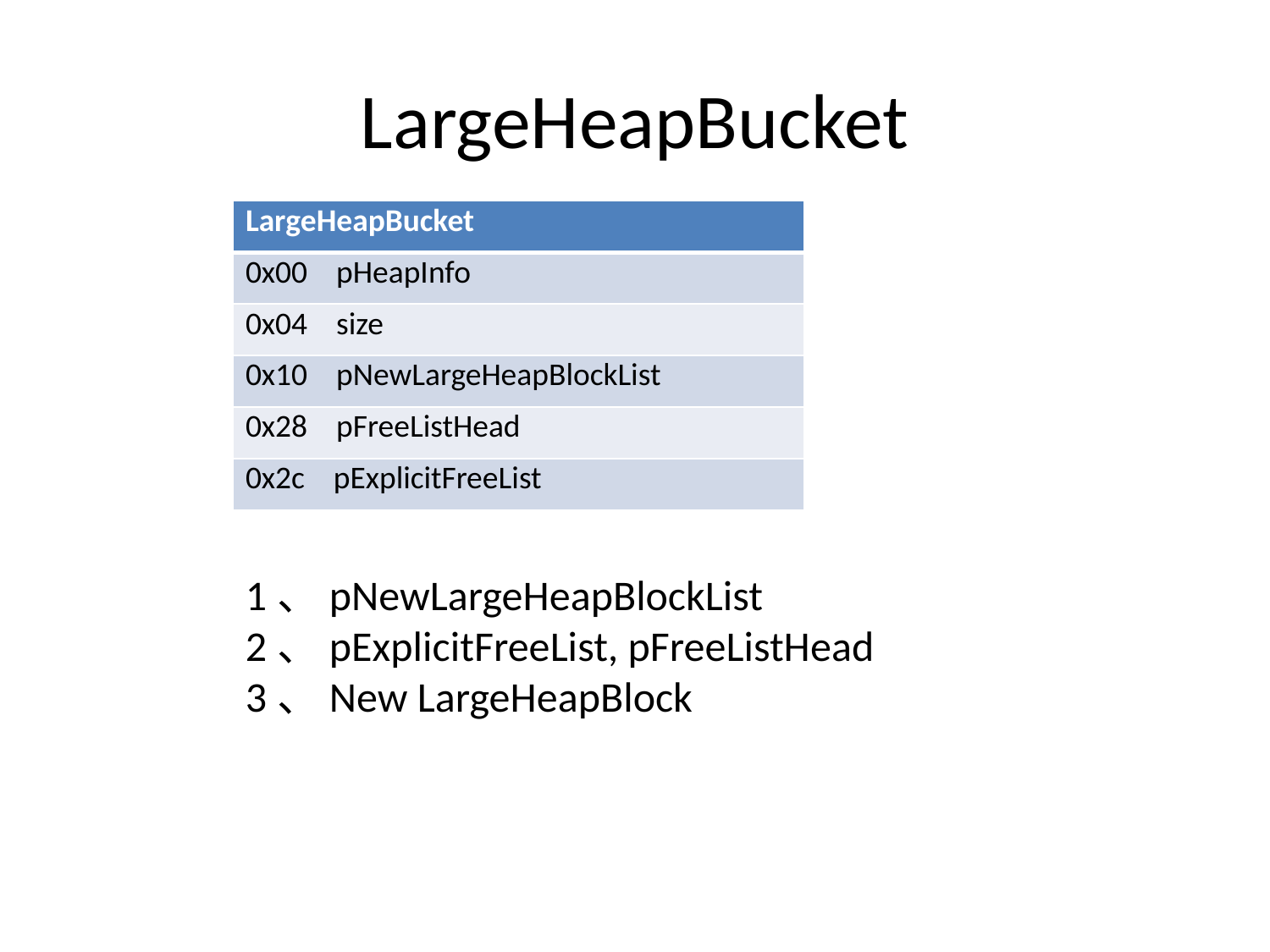

# LargeHeapBucket
| LargeHeapBucket |
| --- |
| 0x00 pHeapInfo |
| 0x04 size |
| 0x10 pNewLargeHeapBlockList |
| 0x28 pFreeListHead |
| 0x2c pExplicitFreeList |
1、pNewLargeHeapBlockList
2、pExplicitFreeList, pFreeListHead
3、New LargeHeapBlock